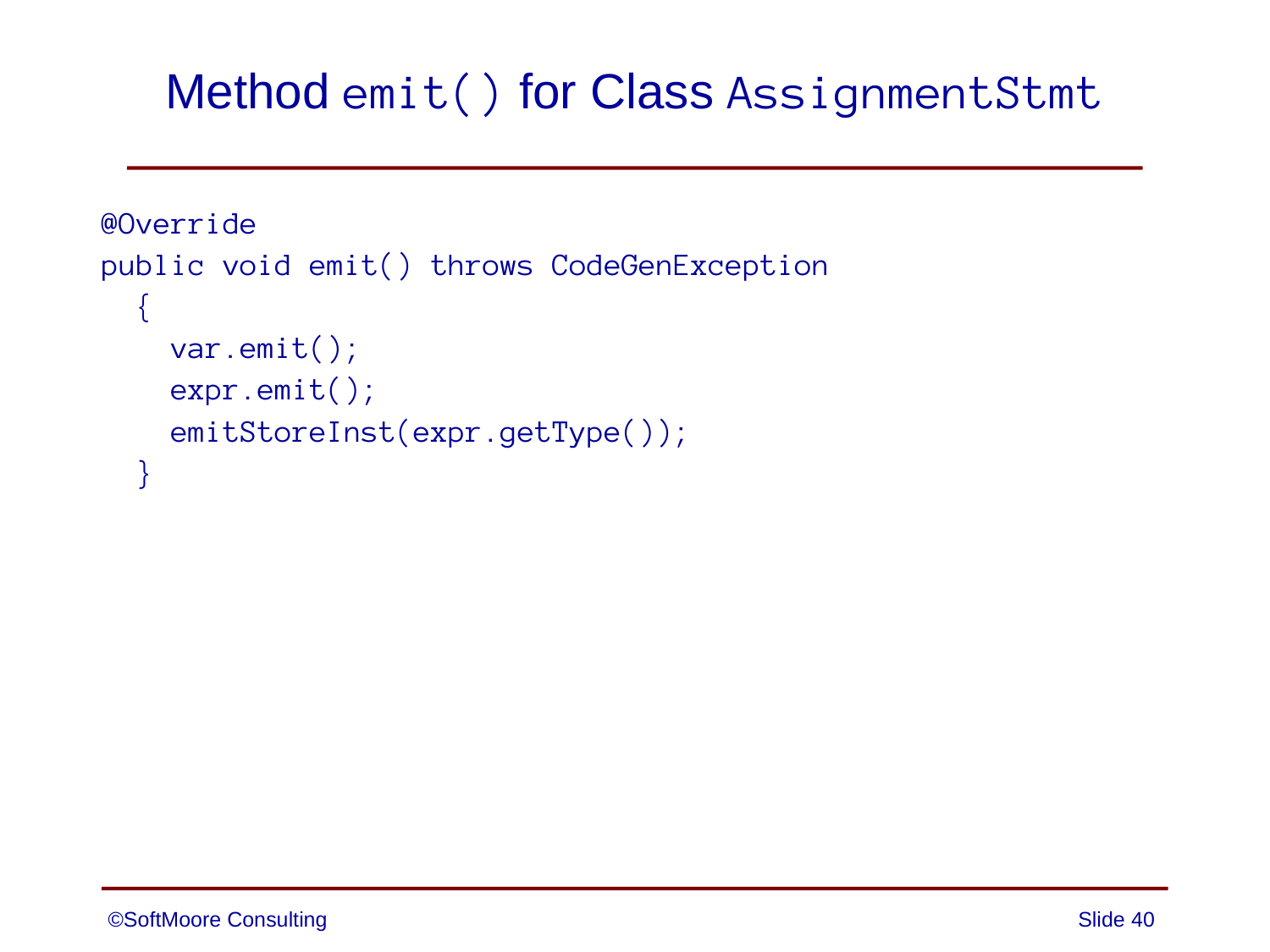

# Method emit() for Class AssignmentStmt
@Override
public void emit() throws CodeGenException
  {
    var.emit();
    expr.emit();
    emitStoreInst(expr.getType());
  }

©SoftMoore Consulting
Slide 40